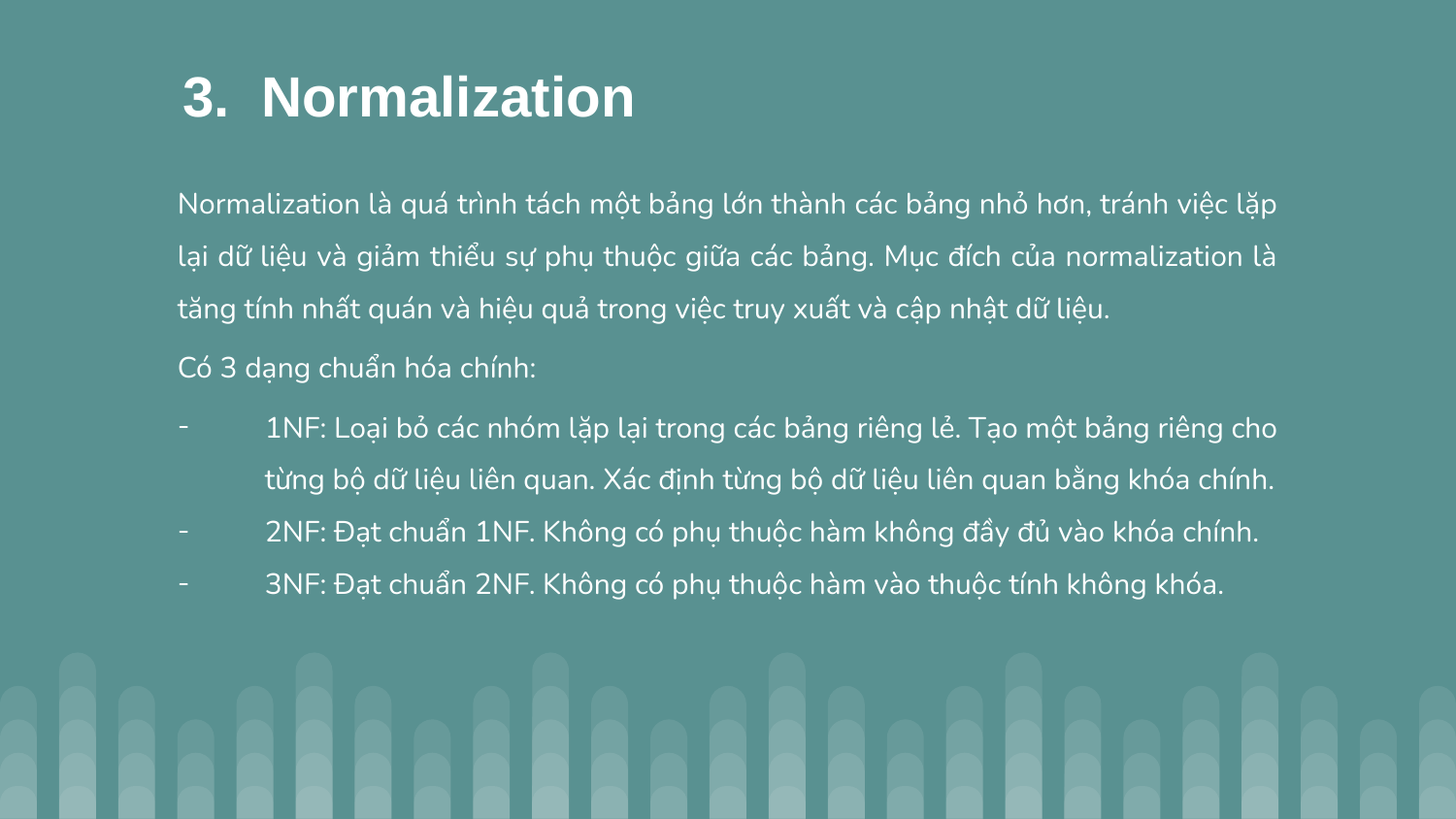

# 3.  Normalization
Normalization là quá trình tách một bảng lớn thành các bảng nhỏ hơn, tránh việc lặp lại dữ liệu và giảm thiểu sự phụ thuộc giữa các bảng. Mục đích của normalization là tăng tính nhất quán và hiệu quả trong việc truy xuất và cập nhật dữ liệu.
Có 3 dạng chuẩn hóa chính:
1NF: Loại bỏ các nhóm lặp lại trong các bảng riêng lẻ. Tạo một bảng riêng cho từng bộ dữ liệu liên quan. Xác định từng bộ dữ liệu liên quan bằng khóa chính.
2NF: Đạt chuẩn 1NF. Không có phụ thuộc hàm không đầy đủ vào khóa chính.
3NF: Đạt chuẩn 2NF. Không có phụ thuộc hàm vào thuộc tính không khóa.